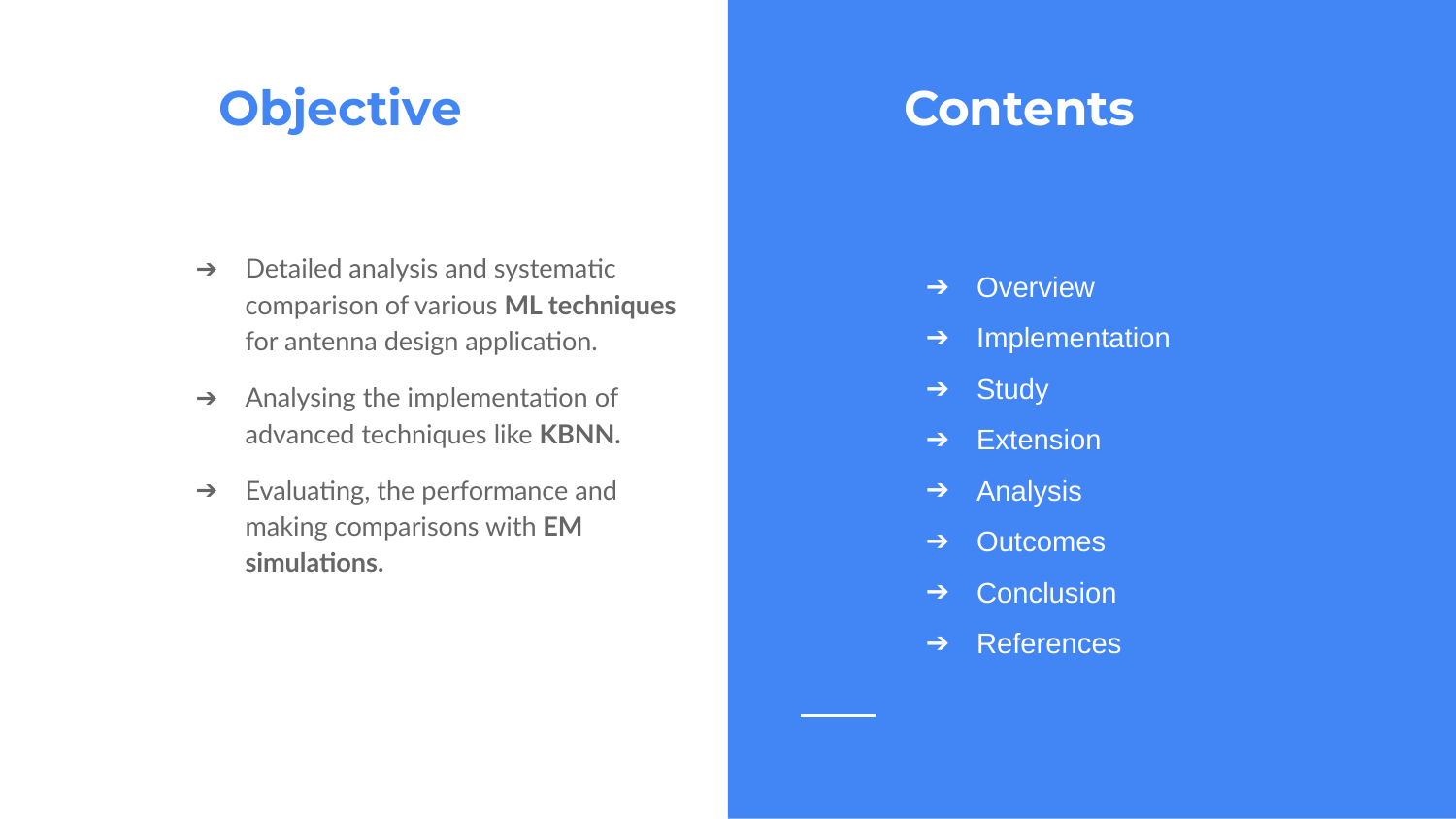

Objective
Contents
Detailed analysis and systematic comparison of various ML techniques for antenna design application.
Analysing the implementation of advanced techniques like KBNN.
Evaluating, the performance and making comparisons with EM simulations.
Overview
Implementation
Study
Extension
Analysis
Outcomes
Conclusion
References